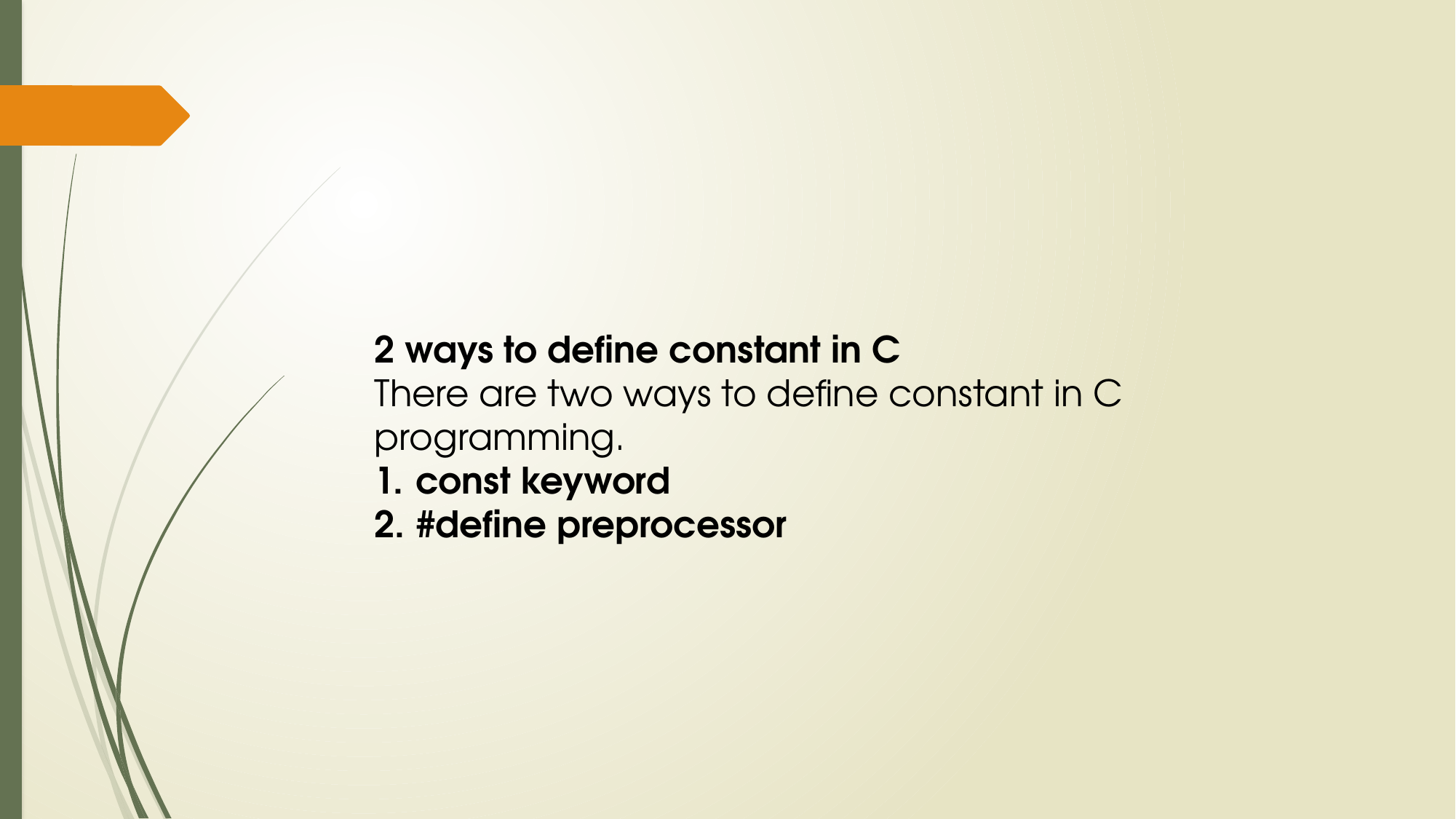

2 ways to define constant in C
There are two ways to define constant in C programming.
const keyword
#define preprocessor